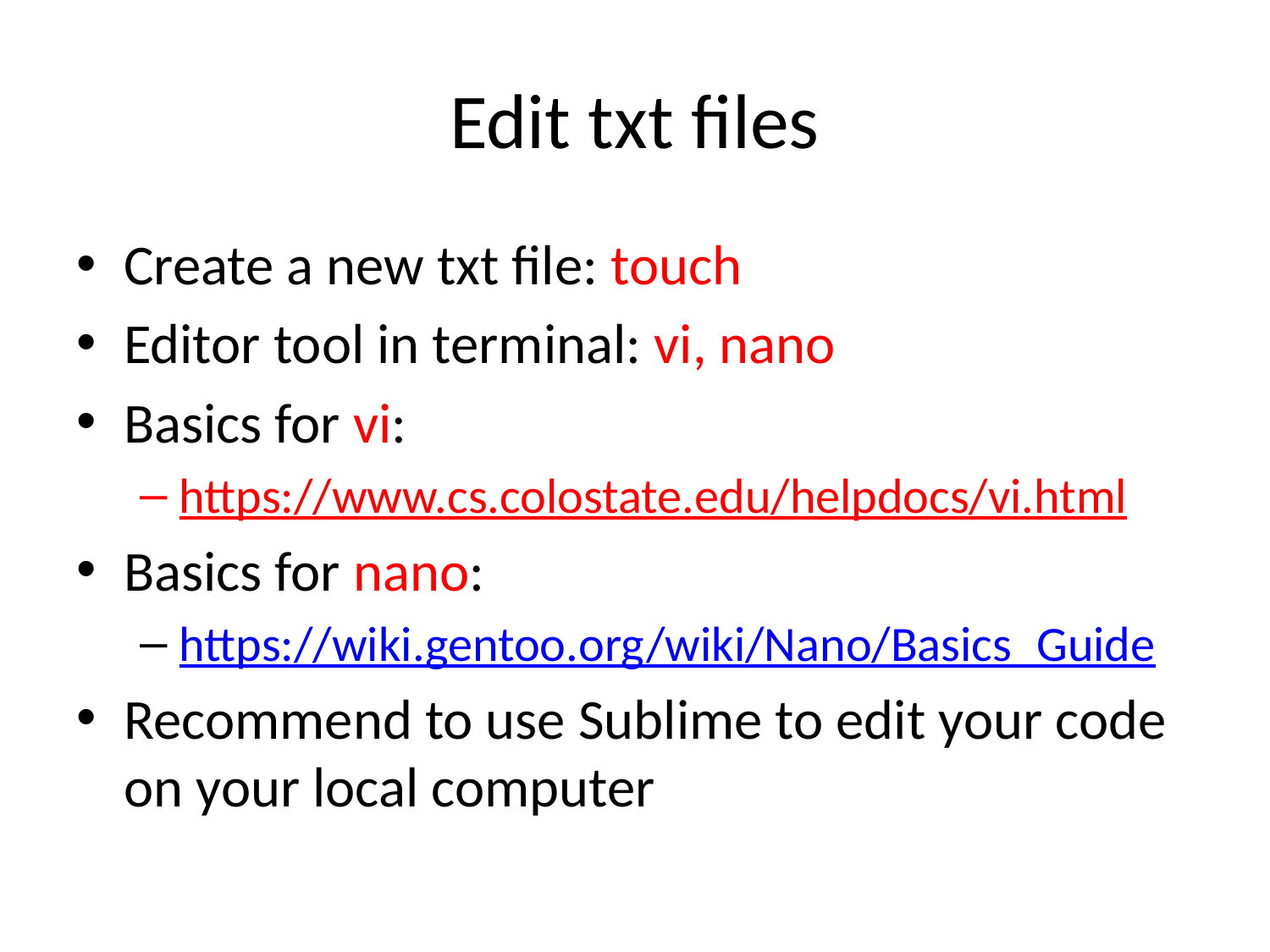

# Edit txt files
Create a new txt file: touch
Editor tool in terminal: vi, nano
Basics for vi:
https://www.cs.colostate.edu/helpdocs/vi.html
Basics for nano:
https://wiki.gentoo.org/wiki/Nano/Basics_Guide
Recommend to use Sublime to edit your code on your local computer